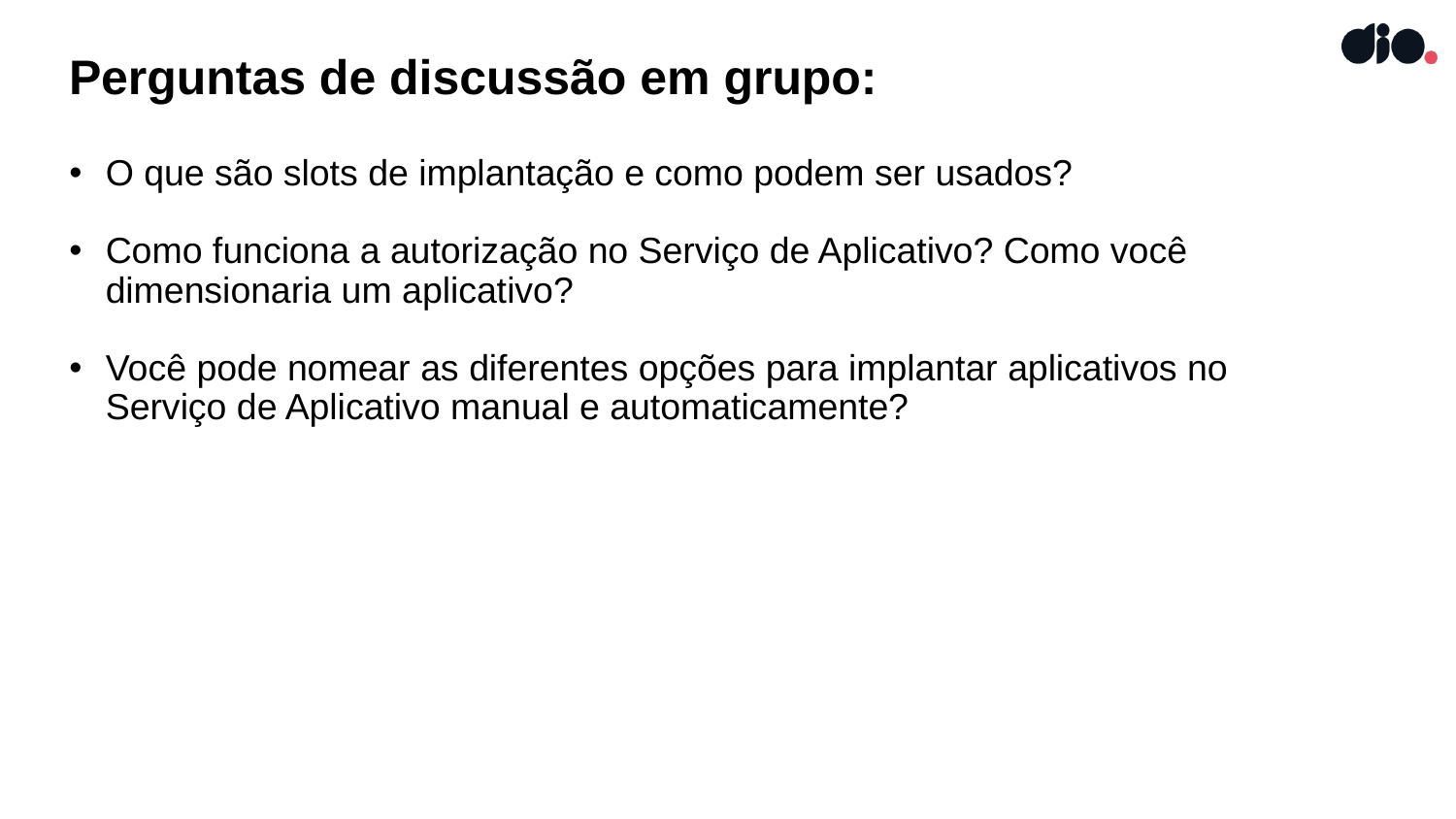

# Perguntas de discussão em grupo:
O que são slots de implantação e como podem ser usados?
Como funciona a autorização no Serviço de Aplicativo? Como você dimensionaria um aplicativo?
Você pode nomear as diferentes opções para implantar aplicativos no Serviço de Aplicativo manual e automaticamente?